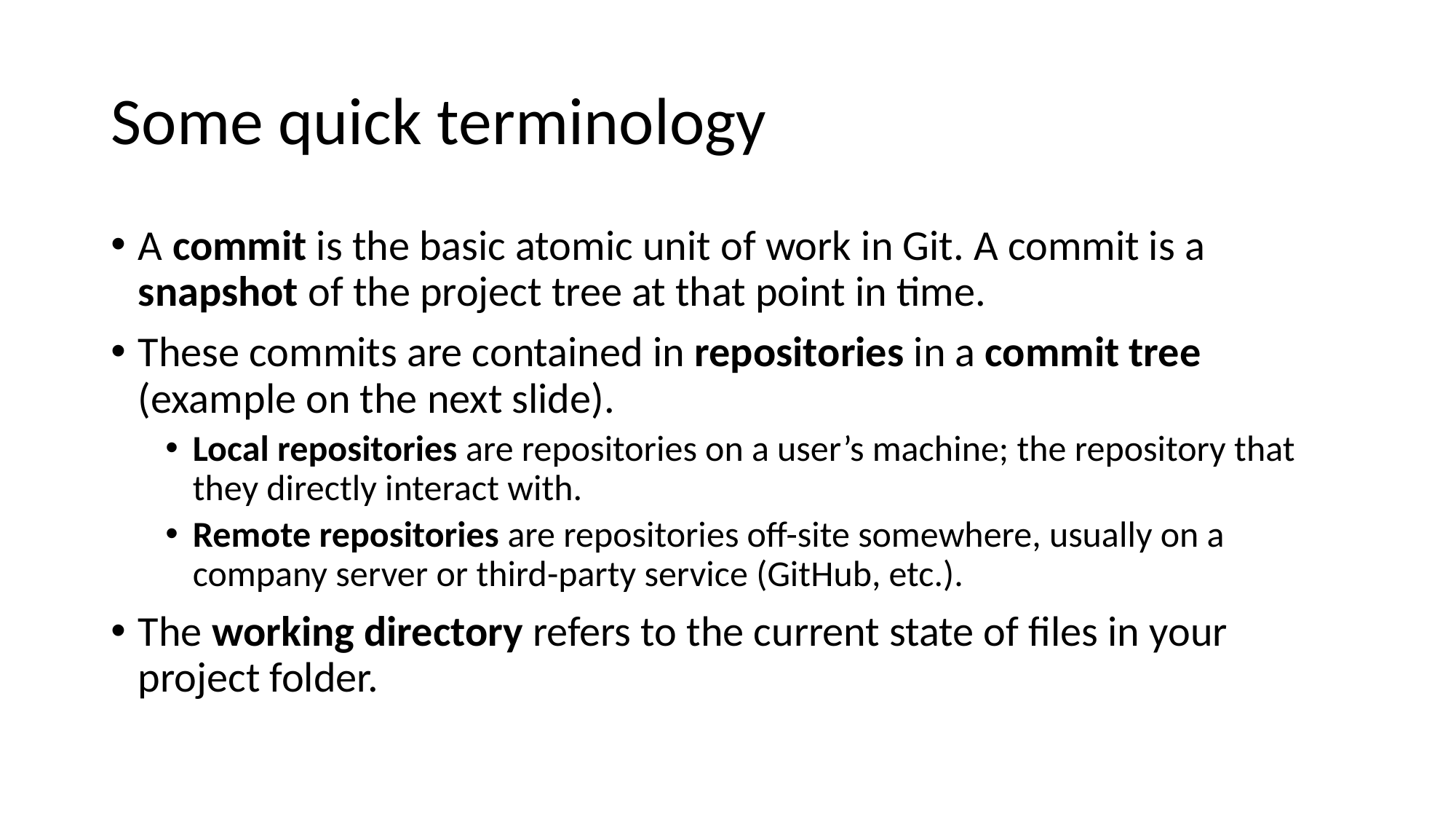

# Some quick terminology
A commit is the basic atomic unit of work in Git. A commit is a snapshot of the project tree at that point in time.
These commits are contained in repositories in a commit tree (example on the next slide).
Local repositories are repositories on a user’s machine; the repository that they directly interact with.
Remote repositories are repositories off-site somewhere, usually on a company server or third-party service (GitHub, etc.).
The working directory refers to the current state of files in your project folder.